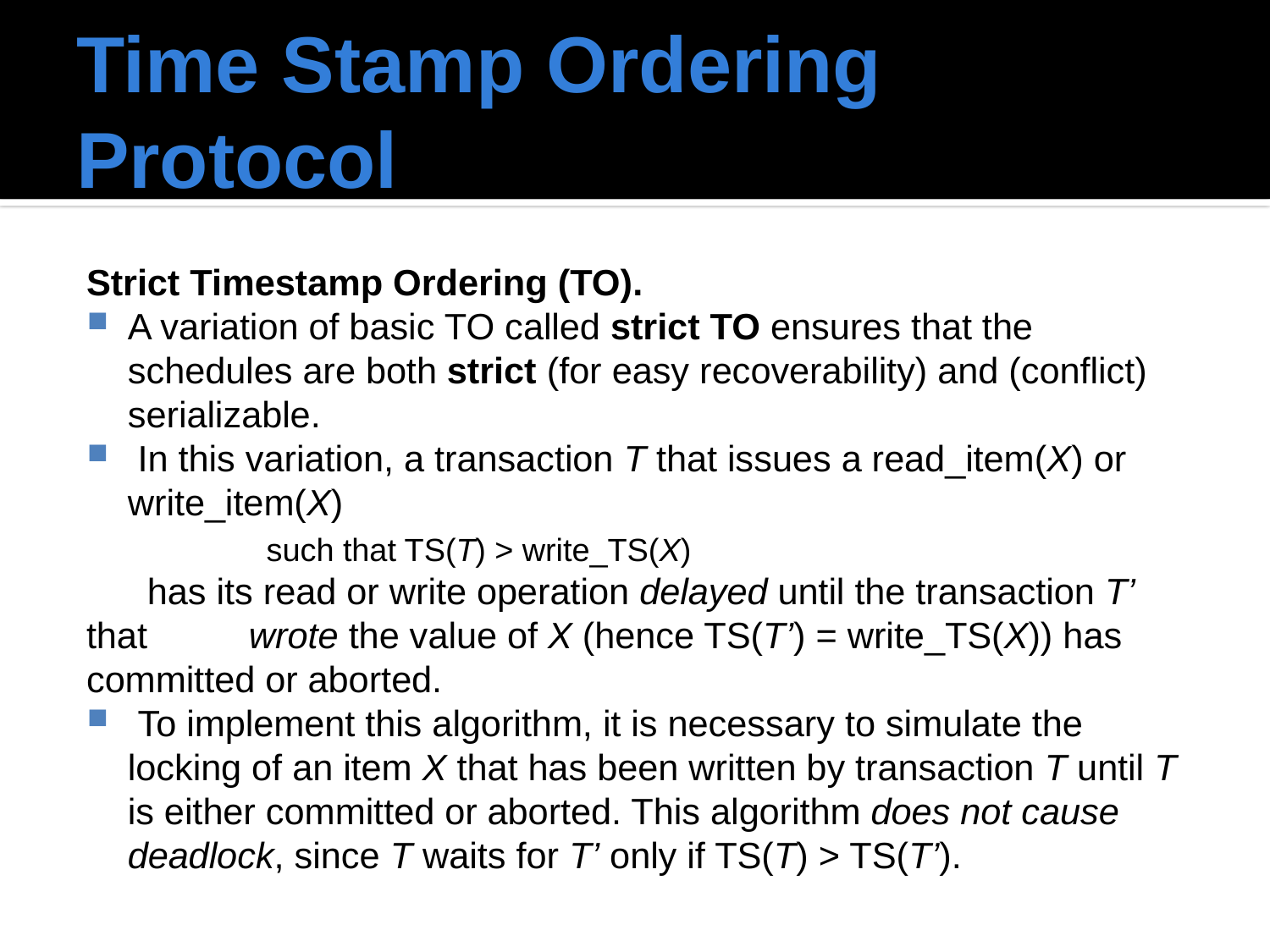

# Time Stamp Ordering Protocol
Strict Timestamp Ordering (TO).
A variation of basic TO called strict TO ensures that the schedules are both strict (for easy recoverability) and (conflict) serializable.
 In this variation, a transaction T that issues a read_item(X) or write_item(X)
                such that TS(T) > write_TS(X)
      has its read or write operation delayed until the transaction T’ that          wrote the value of X (hence TS(T’) = write_TS(X)) has committed or aborted.
 To implement this algorithm, it is necessary to simulate the locking of an item X that has been written by transaction T until T is either committed or aborted. This algorithm does not cause deadlock, since T waits for T’ only if TS(T) > TS(T’).